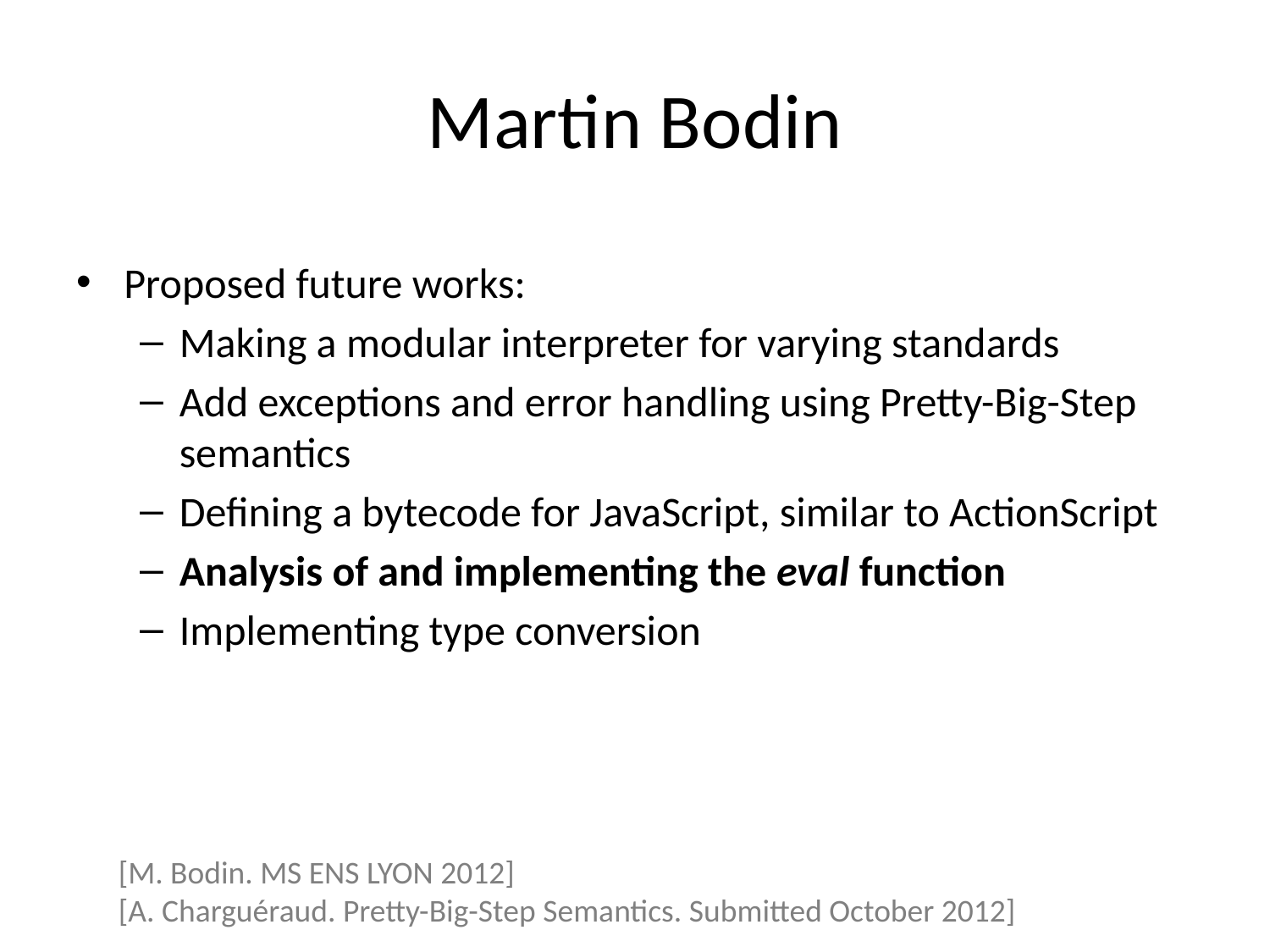

# Martin Bodin

Proposed future works:
Making a modular interpreter for varying standards
Add exceptions and error handling using Pretty-Big-Step semantics
Defining a bytecode for JavaScript, similar to ActionScript
Analysis of and implementing the eval function
Implementing type conversion

[M. Bodin. MS ENS LYON 2012]
[A. Charguéraud. Pretty-Big-Step Semantics. Submitted October 2012]